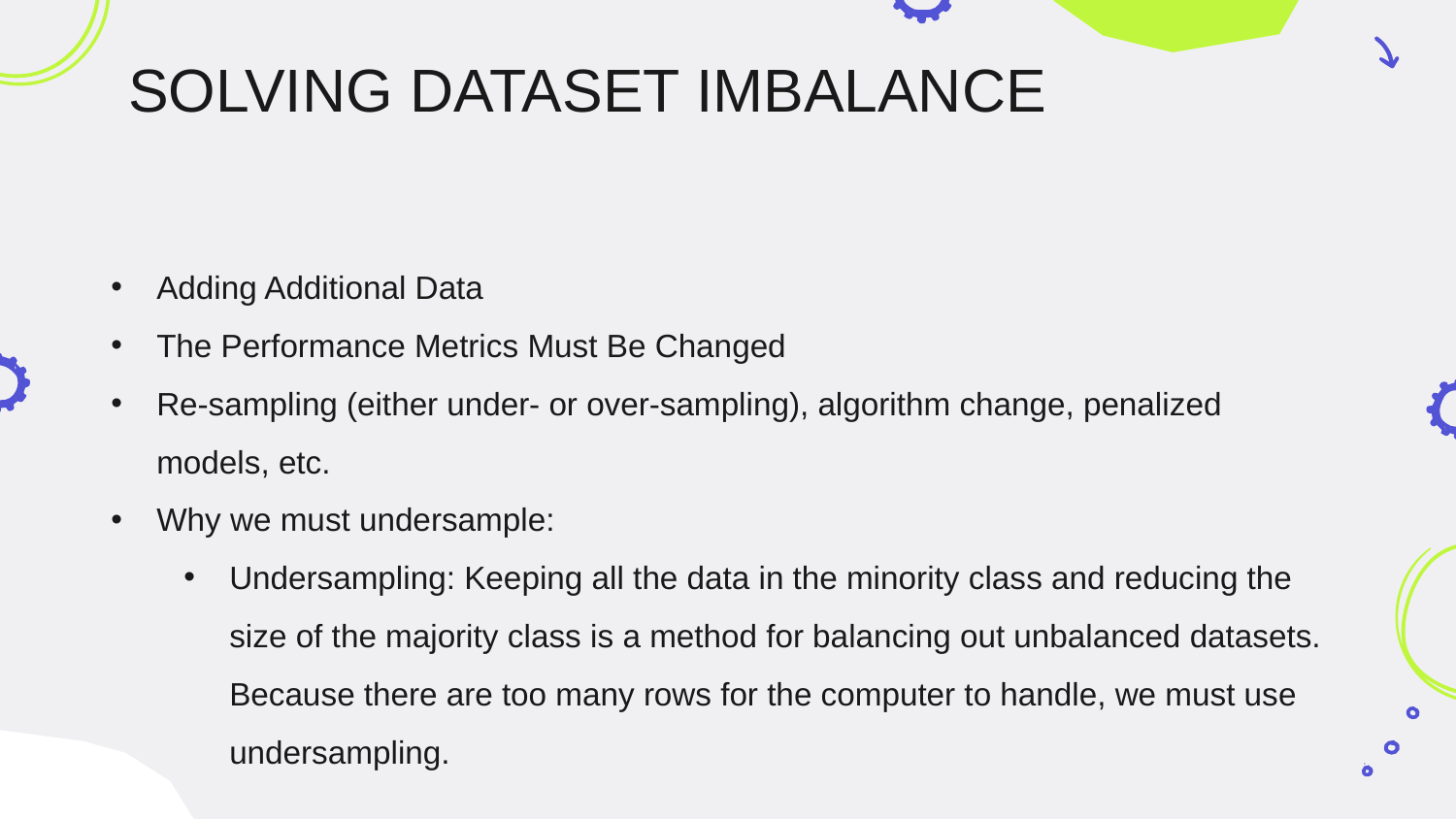

# SOLVING DATASET IMBALANCE
Adding Additional Data
The Performance Metrics Must Be Changed
Re-sampling (either under- or over-sampling), algorithm change, penalized models, etc.
Why we must undersample:
Undersampling: Keeping all the data in the minority class and reducing the size of the majority class is a method for balancing out unbalanced datasets. Because there are too many rows for the computer to handle, we must use undersampling.